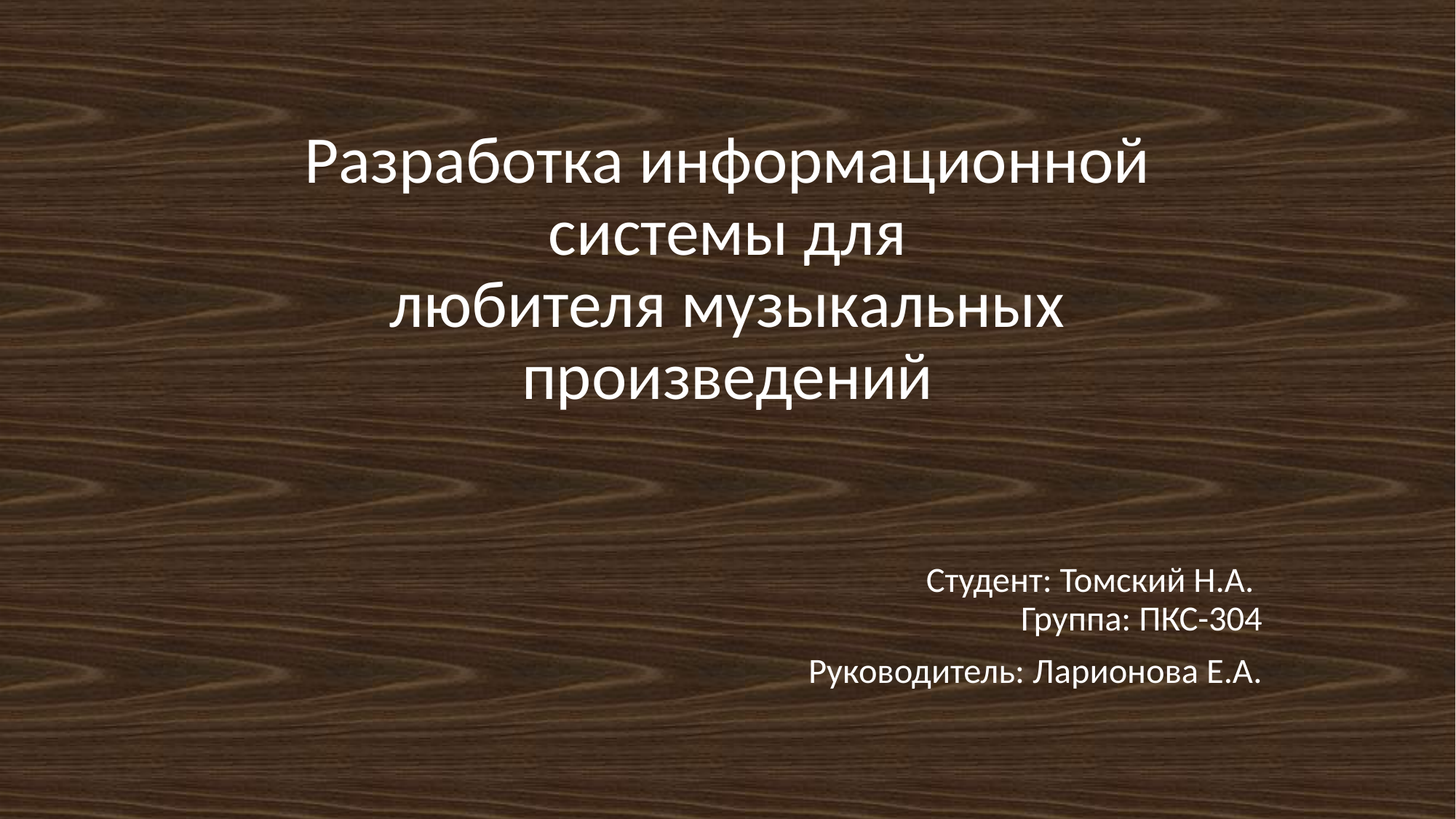

# Разработка информационной системы для любителя музыкальных произведений
Студент: Томский Н.А.
Группа: ПКС-304
Руководитель: Ларионова Е.А.